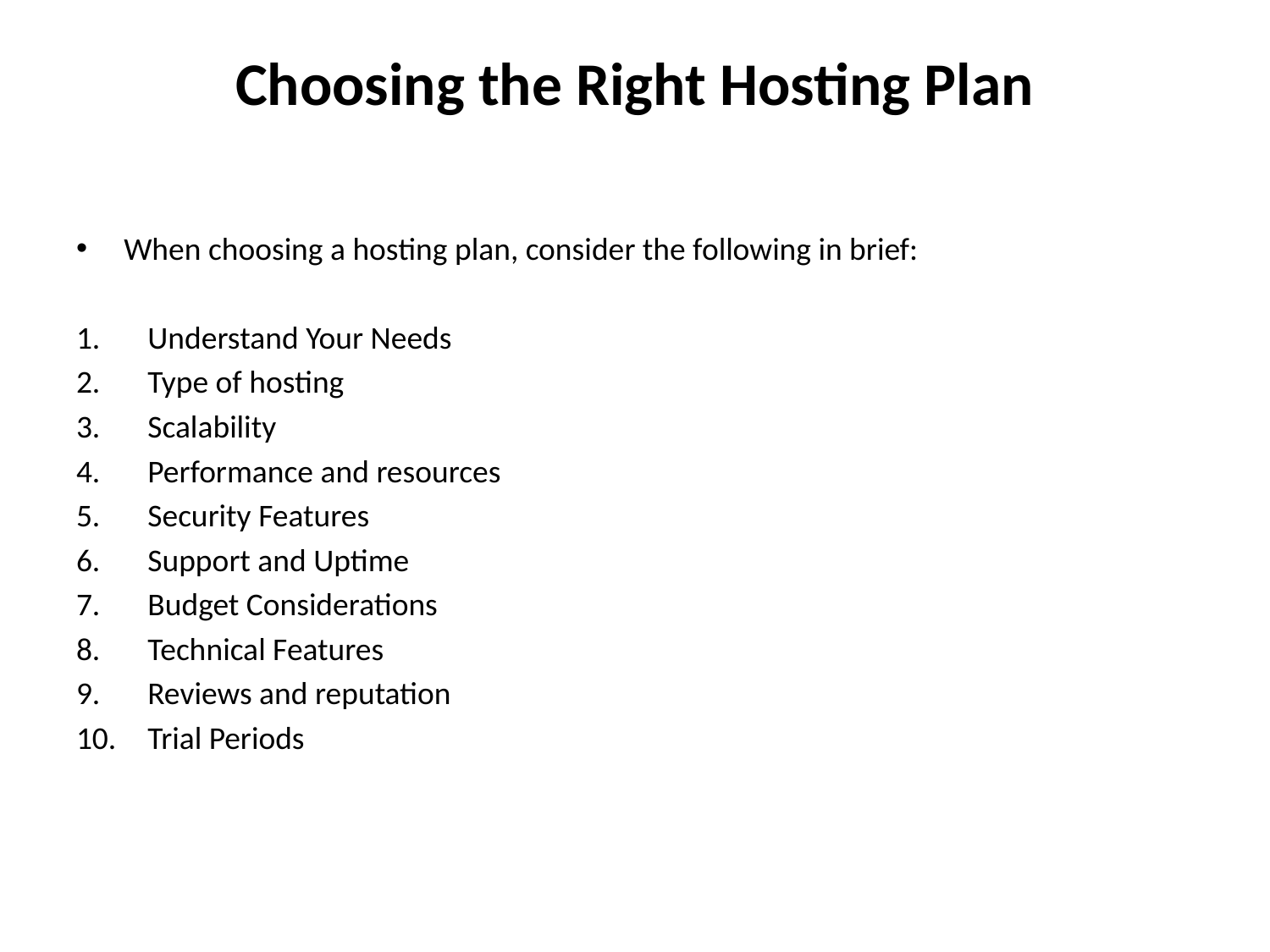

# Choosing the Right Hosting Plan
When choosing a hosting plan, consider the following in brief:

Understand Your Needs
Type of hosting
Scalability
Performance and resources
Security Features
Support and Uptime
Budget Considerations
Technical Features
Reviews and reputation
Trial Periods